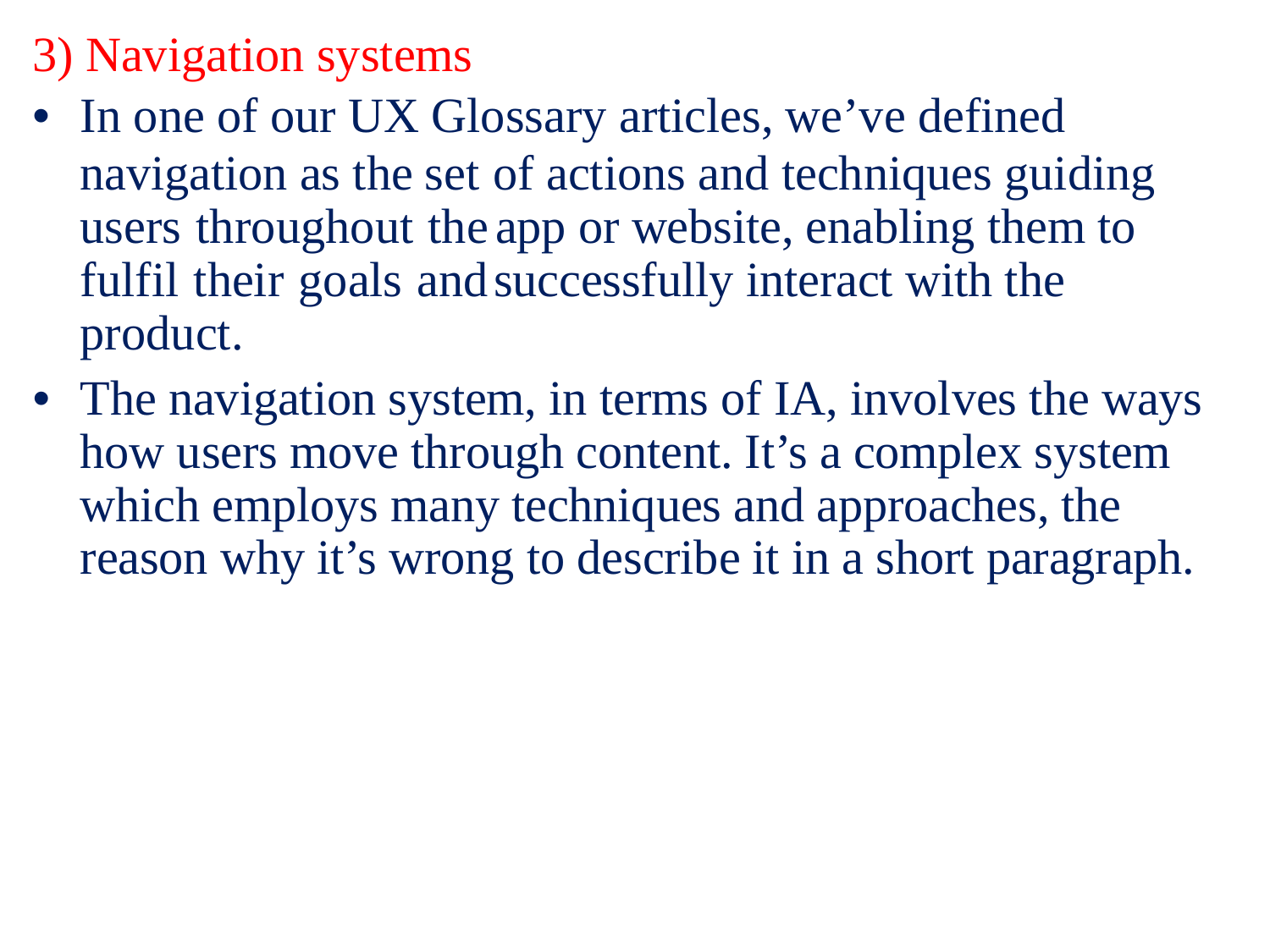

3) Navigation systems
•  In one of our UX Glossary articles, we’ve defined
navigation as the set
users throughout the fulfil their goals and product.
of actions and techniques guiding
app or website, enabling them to successfully interact with the
•  The navigation system, in terms of IA, involves the ways
how users move through content. It’s a complex system which employs many techniques and approaches, the reason why it’s wrong to describe it in a short paragraph.